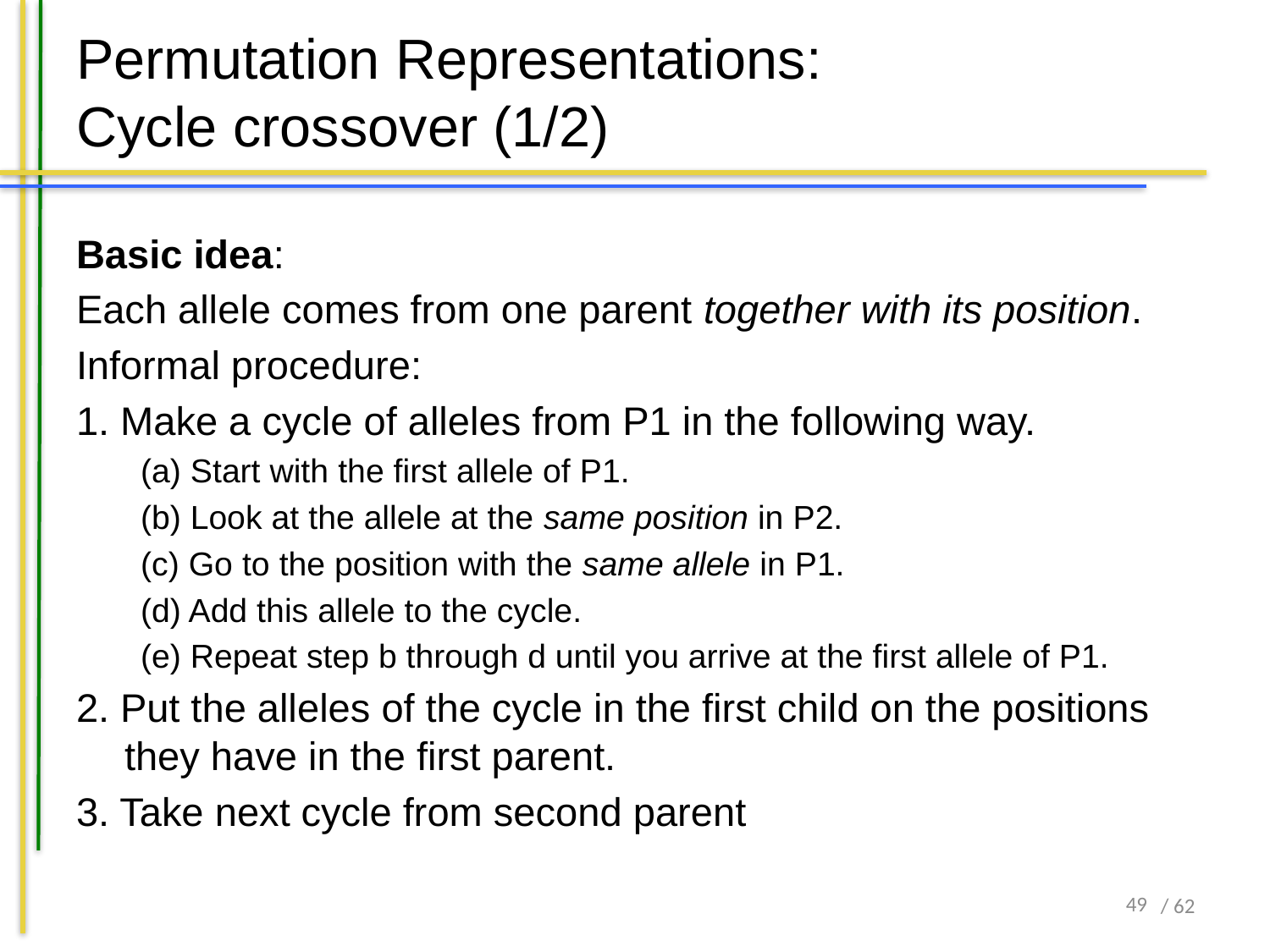

# Permutation Representations: Cycle crossover (1/2)
Basic idea:
Each allele comes from one parent together with its position.
Informal procedure:
1. Make a cycle of alleles from P1 in the following way.
(a) Start with the first allele of P1.
(b) Look at the allele at the same position in P2.
(c) Go to the position with the same allele in P1.
(d) Add this allele to the cycle.
(e) Repeat step b through d until you arrive at the first allele of P1.
2. Put the alleles of the cycle in the first child on the positions they have in the first parent.
3. Take next cycle from second parent

49